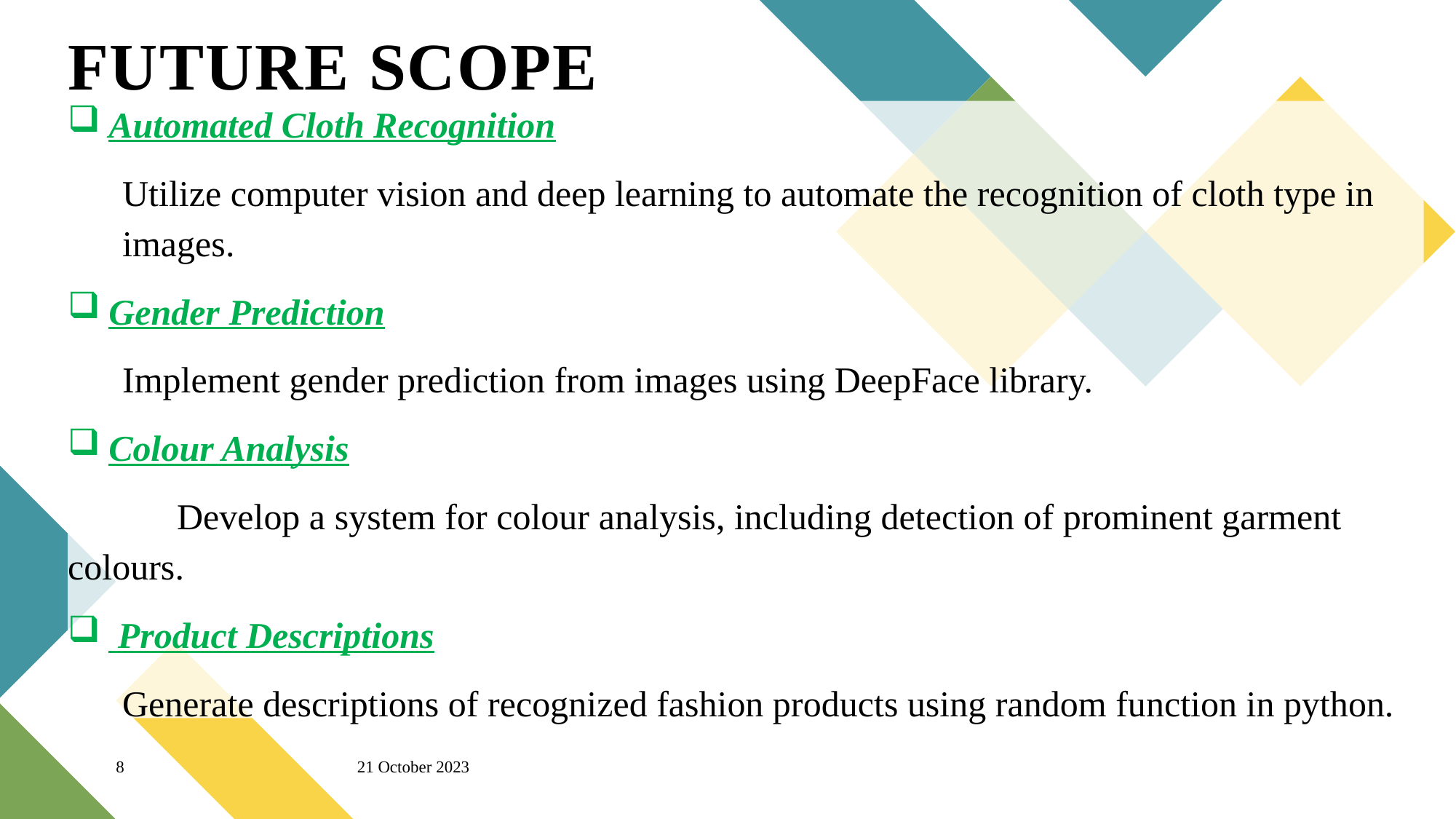

# FUTURE SCOPE
Automated Cloth Recognition
Utilize computer vision and deep learning to automate the recognition of cloth type in images.
Gender Prediction
Implement gender prediction from images using DeepFace library.
Colour Analysis
	Develop a system for colour analysis, including detection of prominent garment colours.
 Product Descriptions
Generate descriptions of recognized fashion products using random function in python.
8
21 October 2023